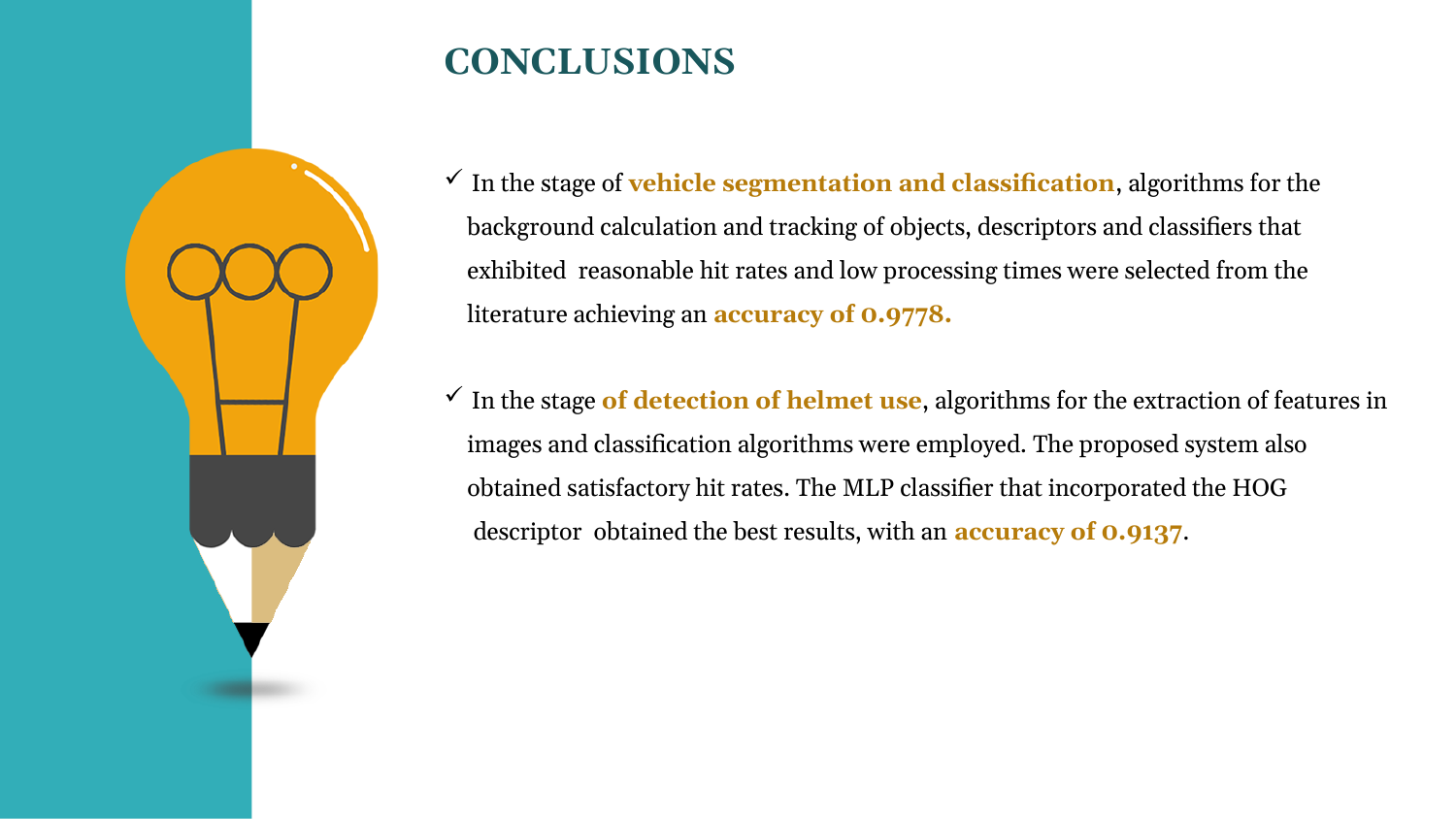

CONCLUSIONS
In the stage of vehicle segmentation and classification, algorithms for the
    background calculation and tracking of objects, descriptors and classifiers that
    exhibited  reasonable hit rates and low processing times were selected from the
    literature achieving an accuracy of 0.9778.

In the stage of detection of helmet use, algorithms for the extraction of features in
    images and classification algorithms were employed. The proposed system also
    obtained satisfactory hit rates. The MLP classifier that incorporated the HOG
     descriptor  obtained the best results, with an accuracy of 0.9137.